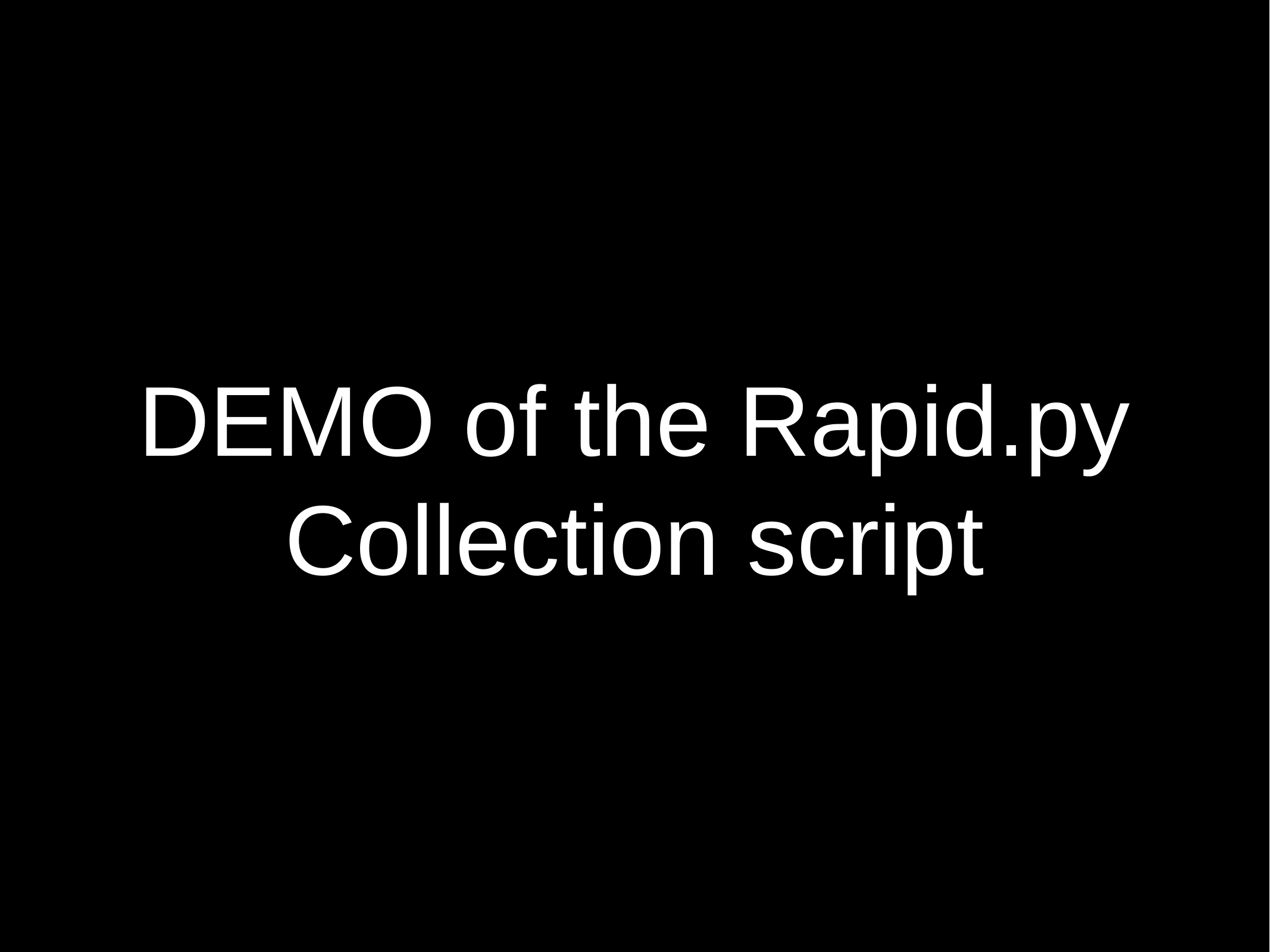

# DEMO of the Rapid.py Collection script